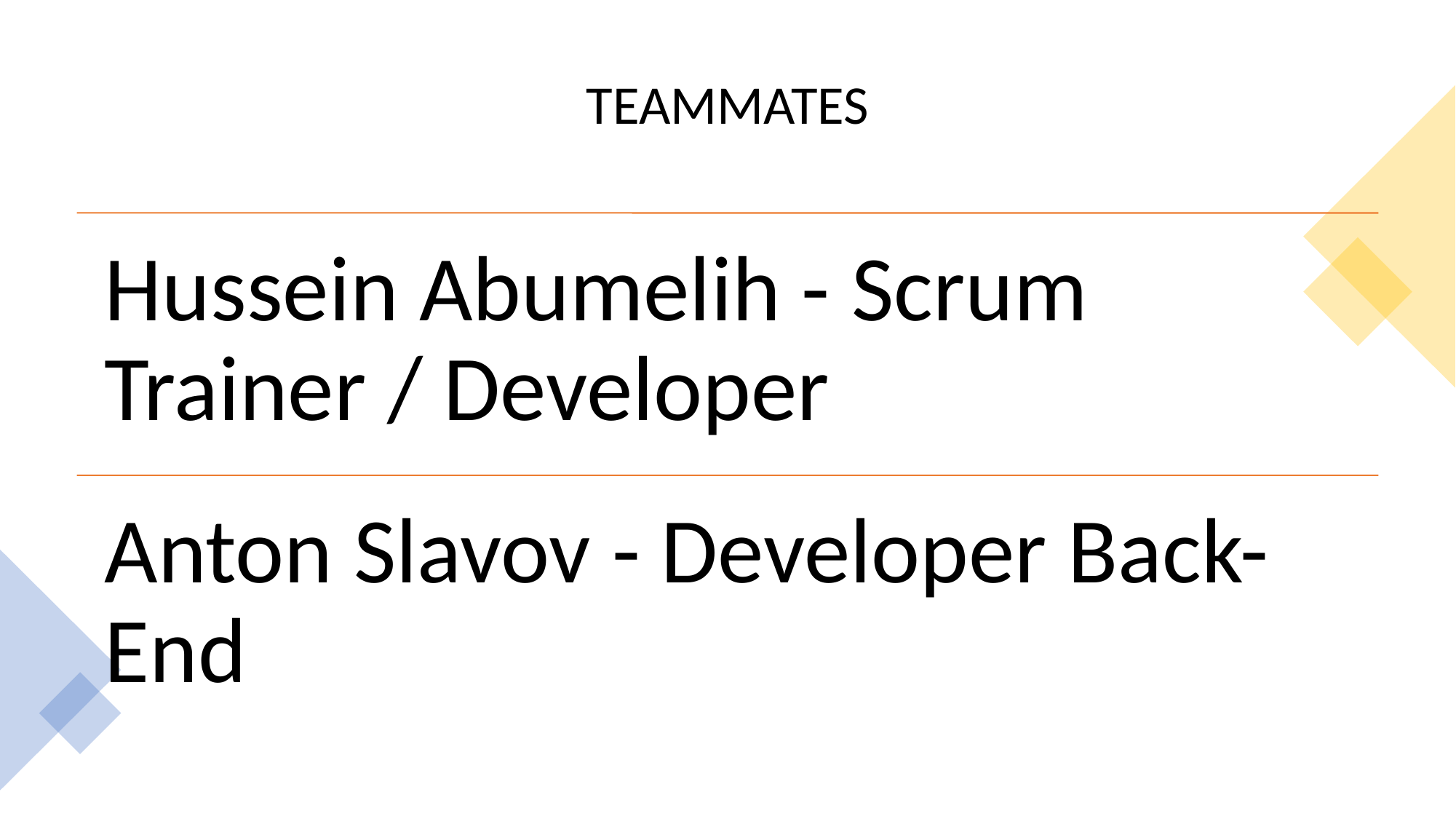

# TEAMMATES

Hussein Abumelih - Scrum Trainer / Developer
Anton Slavov - Developer Back-End